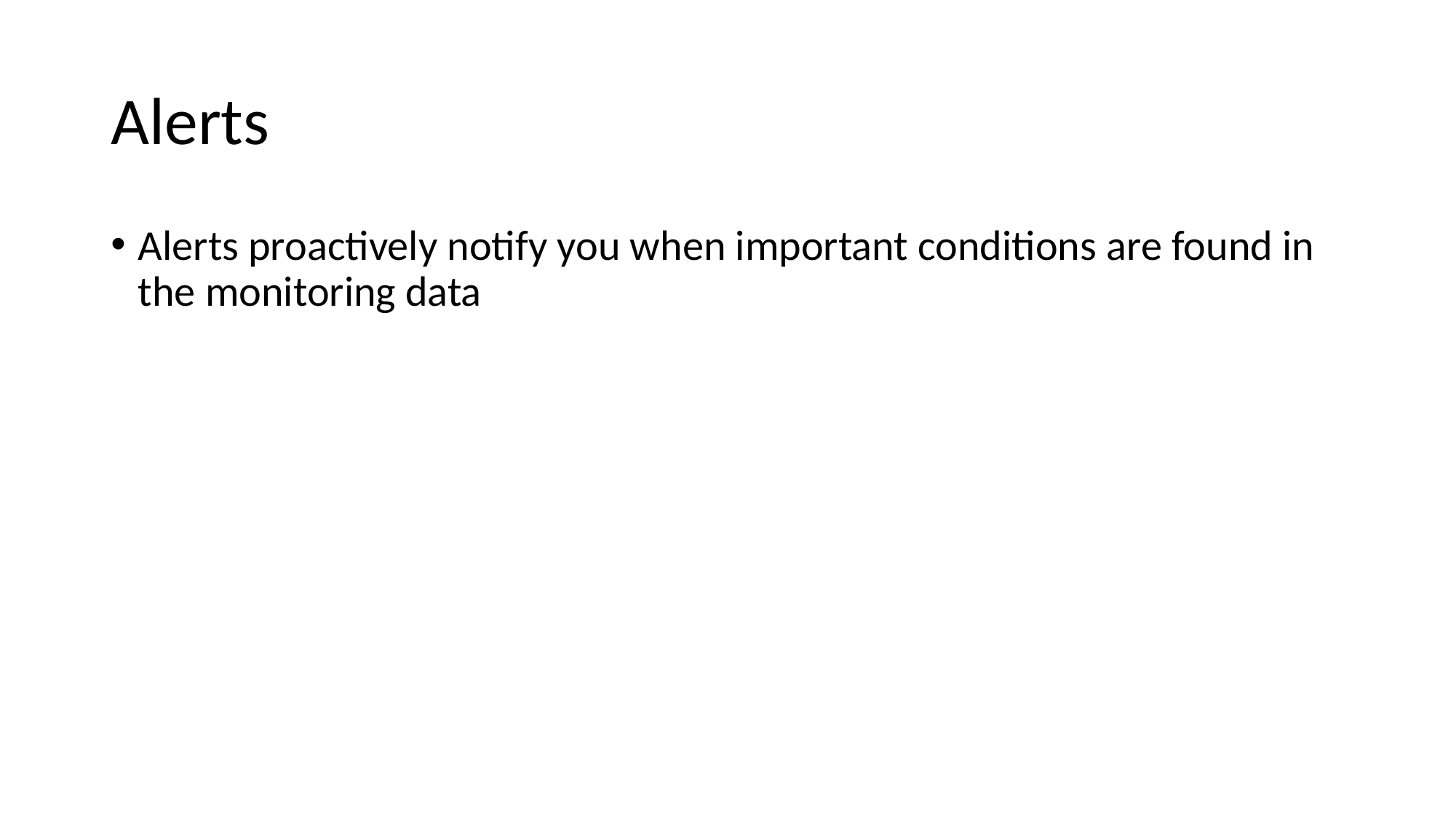

# Alerts
Alerts proactively notify you when important conditions are found in the monitoring data